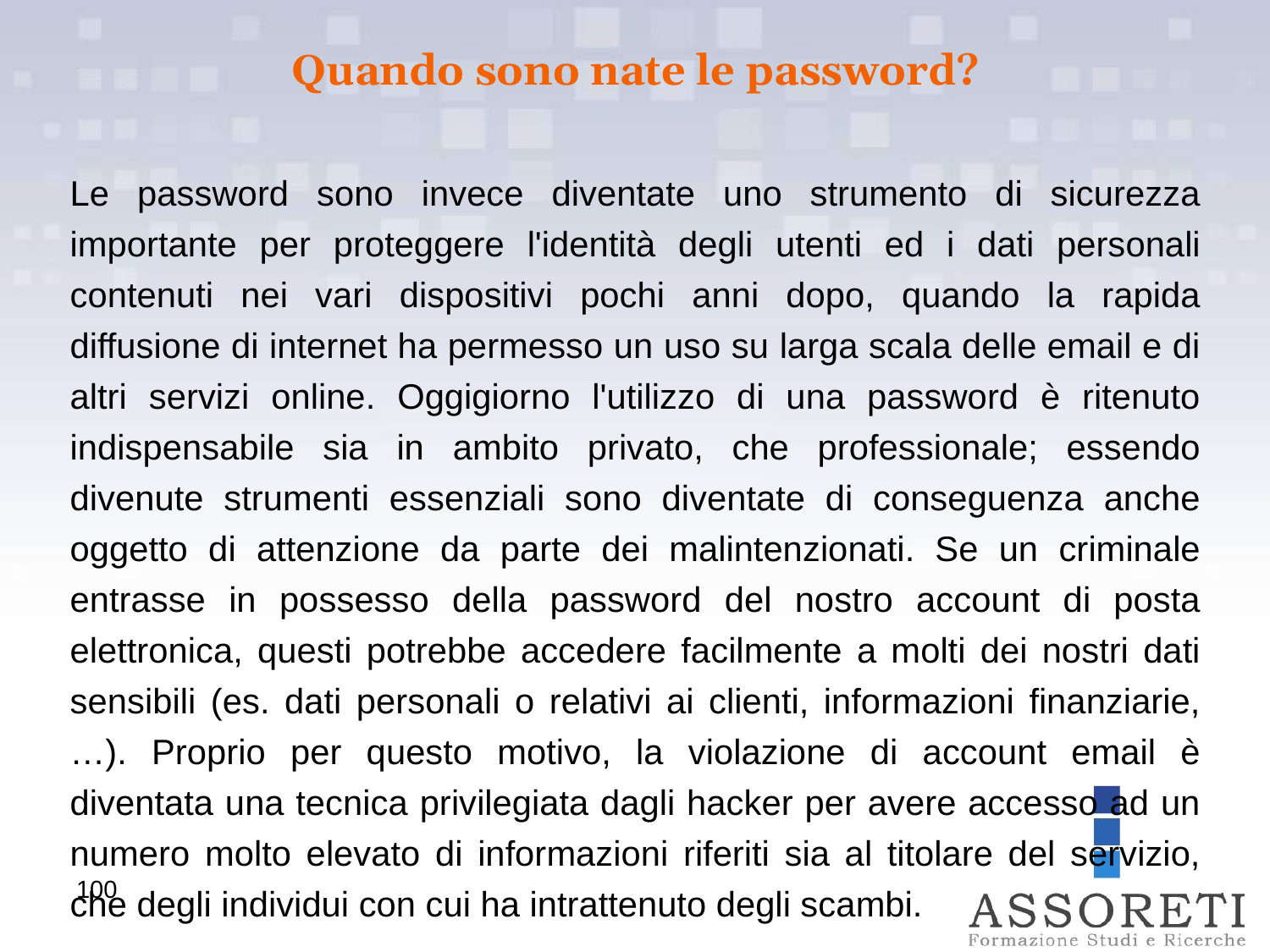

Quando sono nate le password?
Le password sono invece diventate uno strumento di sicurezza importante per proteggere l'identità degli utenti ed i dati personali contenuti nei vari dispositivi pochi anni dopo, quando la rapida diffusione di internet ha permesso un uso su larga scala delle email e di altri servizi online. Oggigiorno l'utilizzo di una password è ritenuto indispensabile sia in ambito privato, che professionale; essendo divenute strumenti essenziali sono diventate di conseguenza anche oggetto di attenzione da parte dei malintenzionati. Se un criminale entrasse in possesso della password del nostro account di posta elettronica, questi potrebbe accedere facilmente a molti dei nostri dati sensibili (es. dati personali o relativi ai clienti, informazioni finanziarie, …). Proprio per questo motivo, la violazione di account email è diventata una tecnica privilegiata dagli hacker per avere accesso ad un numero molto elevato di informazioni riferiti sia al titolare del servizio, che degli individui con cui ha intrattenuto degli scambi.
100